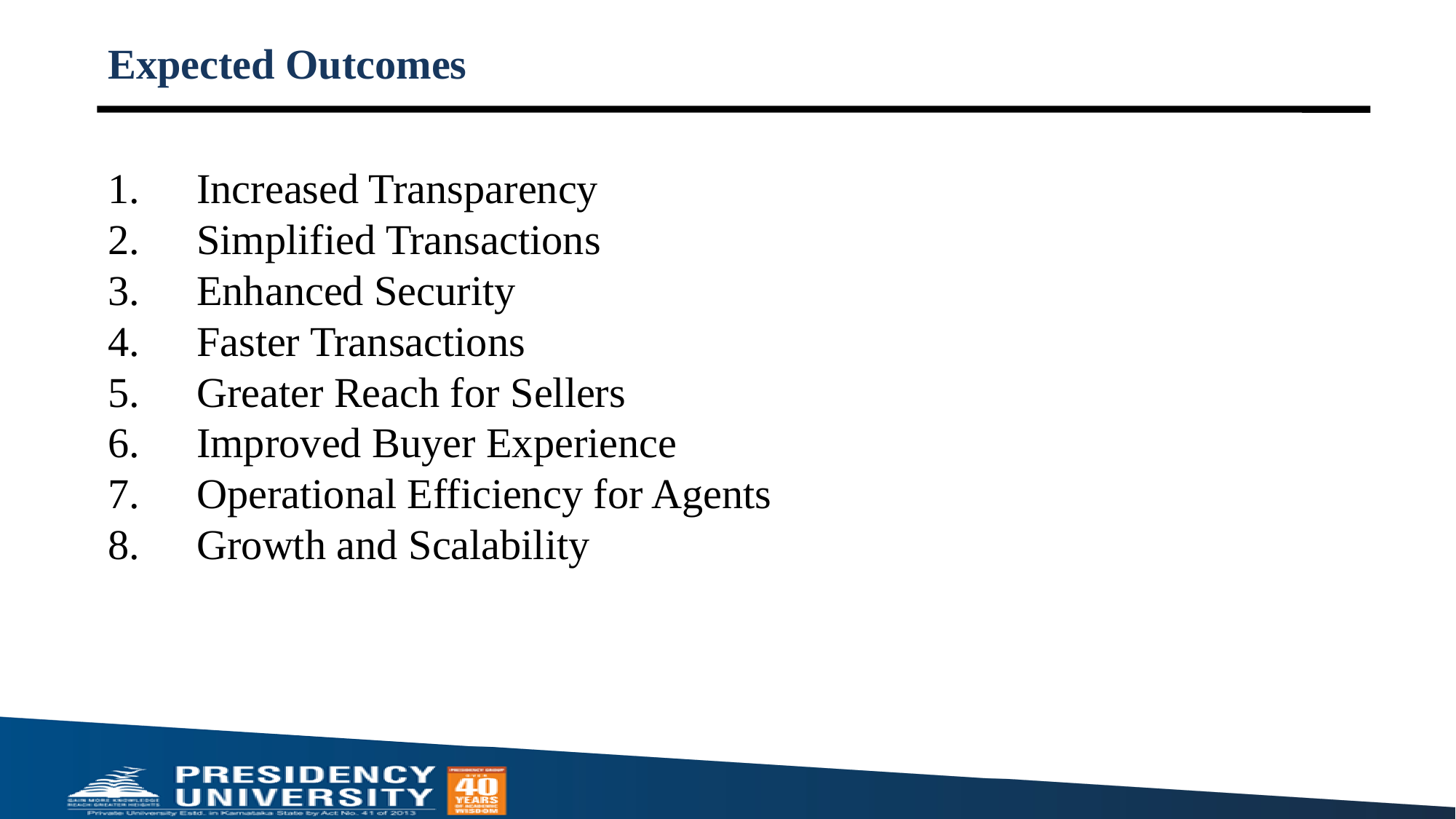

# Expected Outcomes
Increased Transparency
Simplified Transactions
Enhanced Security
Faster Transactions
Greater Reach for Sellers
Improved Buyer Experience
Operational Efficiency for Agents
Growth and Scalability